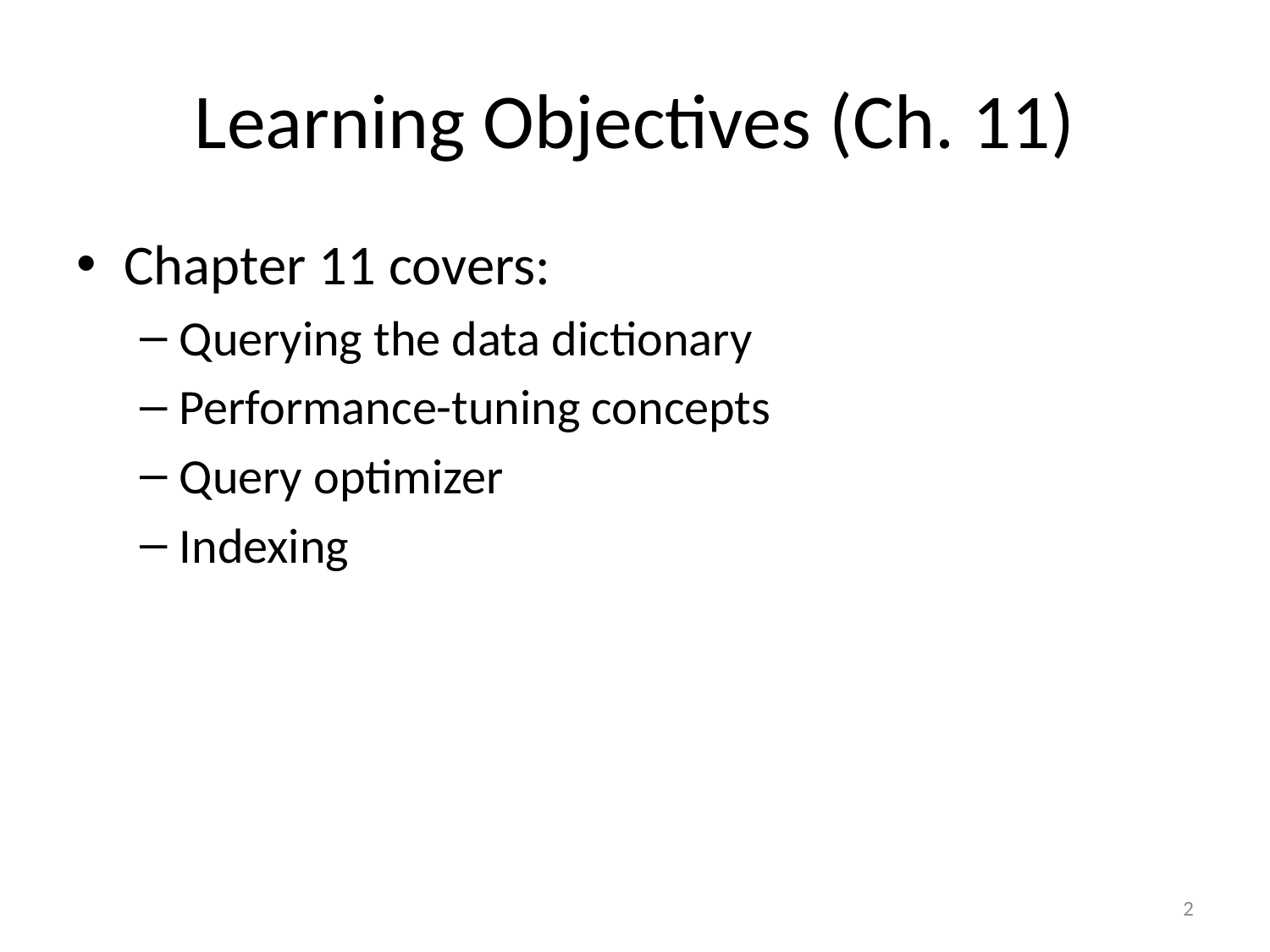

# Learning Objectives (Ch. 11)
Chapter 11 covers:
Querying the data dictionary
Performance-tuning concepts
Query optimizer
Indexing
2